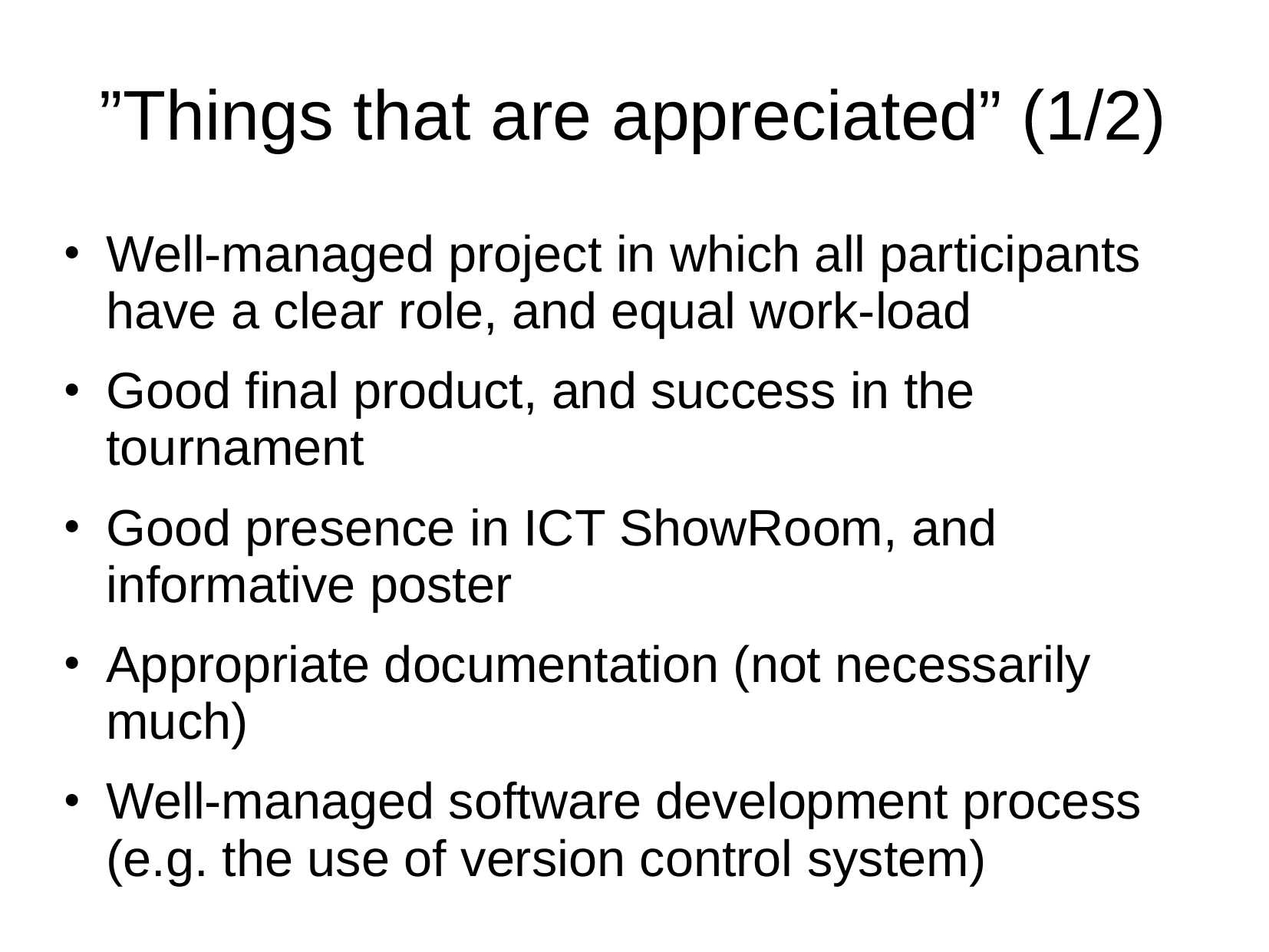

# ”Things that are appreciated” (1/2)
Well-managed project in which all participants have a clear role, and equal work-load
Good final product, and success in the tournament
Good presence in ICT ShowRoom, and informative poster
Appropriate documentation (not necessarily much)
Well-managed software development process (e.g. the use of version control system)